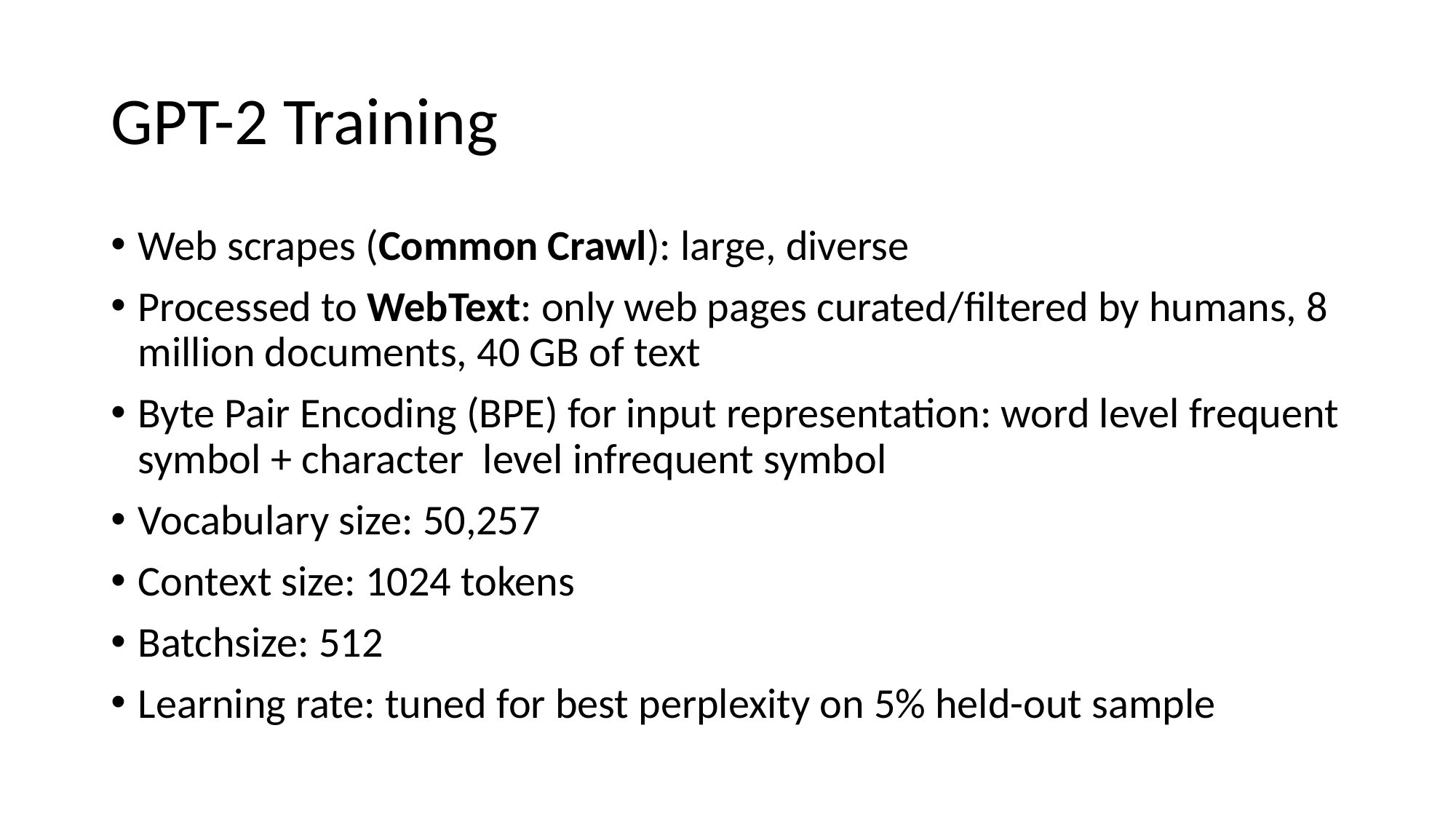

# GPT-2 Training
Web scrapes (Common Crawl): large, diverse
Processed to WebText: only web pages curated/filtered by humans, 8 million documents, 40 GB of text
Byte Pair Encoding (BPE) for input representation: word level frequent symbol + character  level infrequent symbol
Vocabulary size: 50,257
Context size: 1024 tokens
Batchsize: 512
Learning rate: tuned for best perplexity on 5% held-out sample